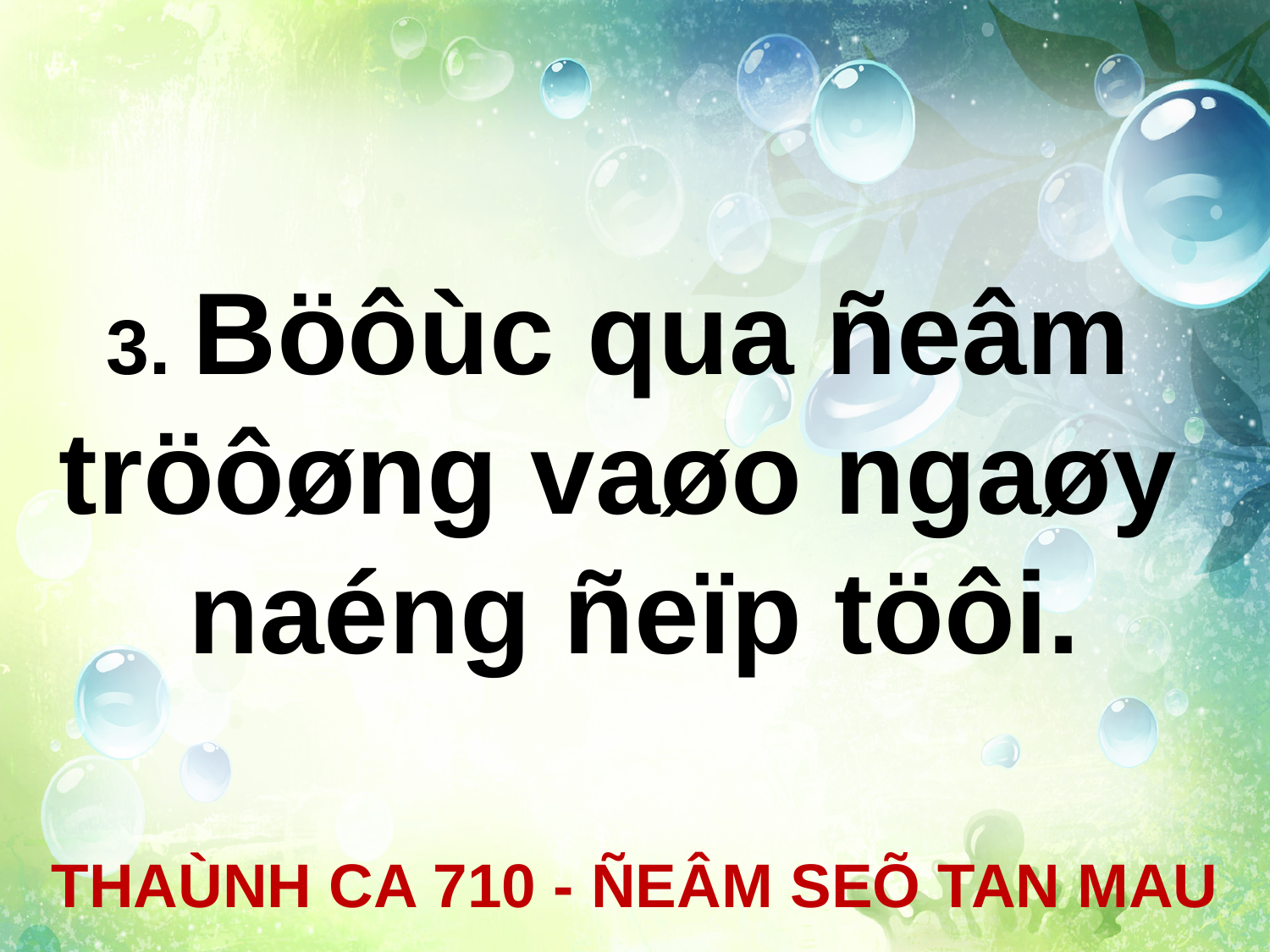

3. Böôùc qua ñeâm
tröôøng vaøo ngaøy
naéng ñeïp töôi.
THAÙNH CA 710 - ÑEÂM SEÕ TAN MAU